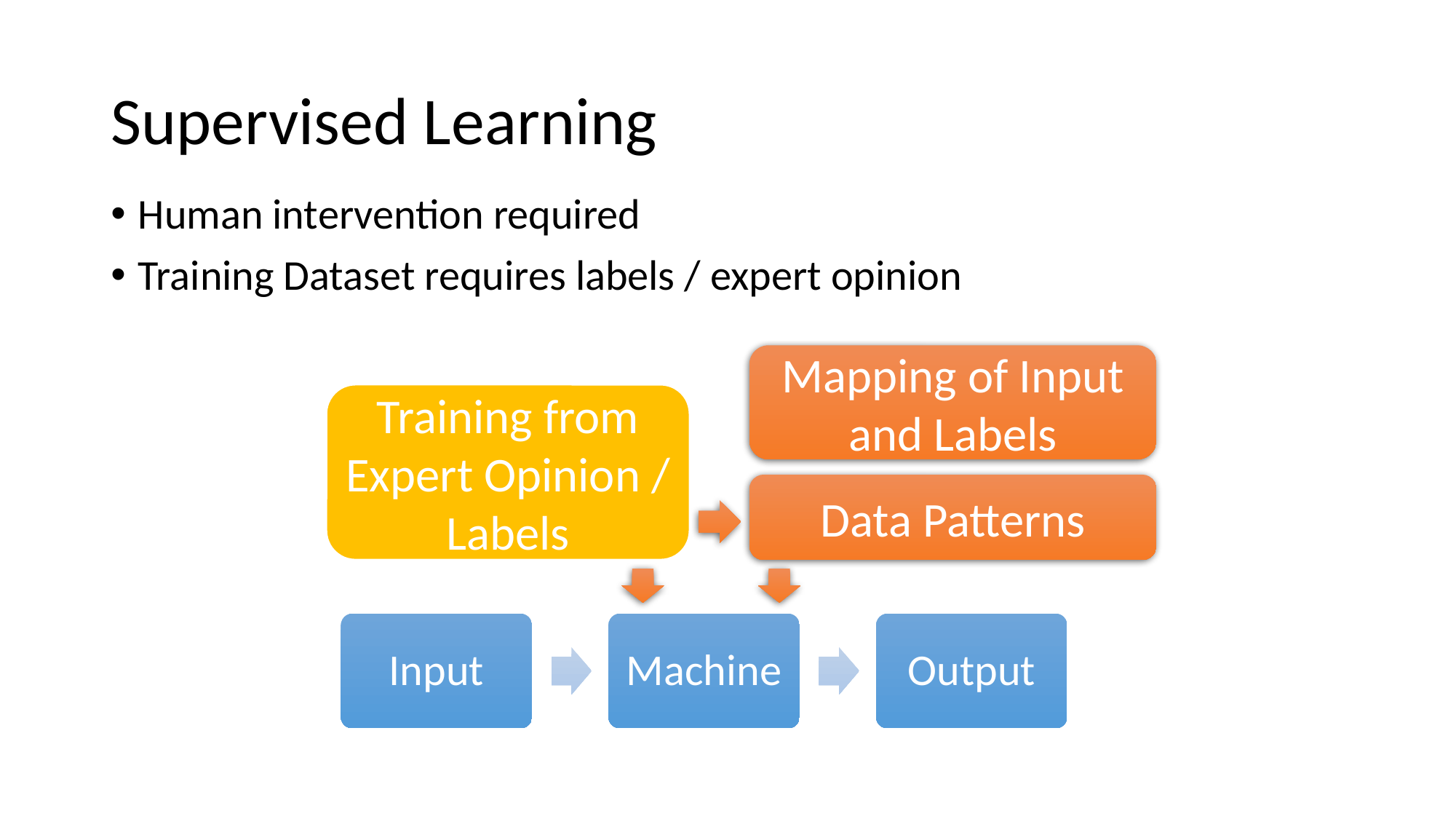

# Supervised Learning
Human intervention required
Training Dataset requires labels / expert opinion
Mapping of Input and Labels
Training from Expert Opinion / Labels
Data Patterns

Input
Machine
Output